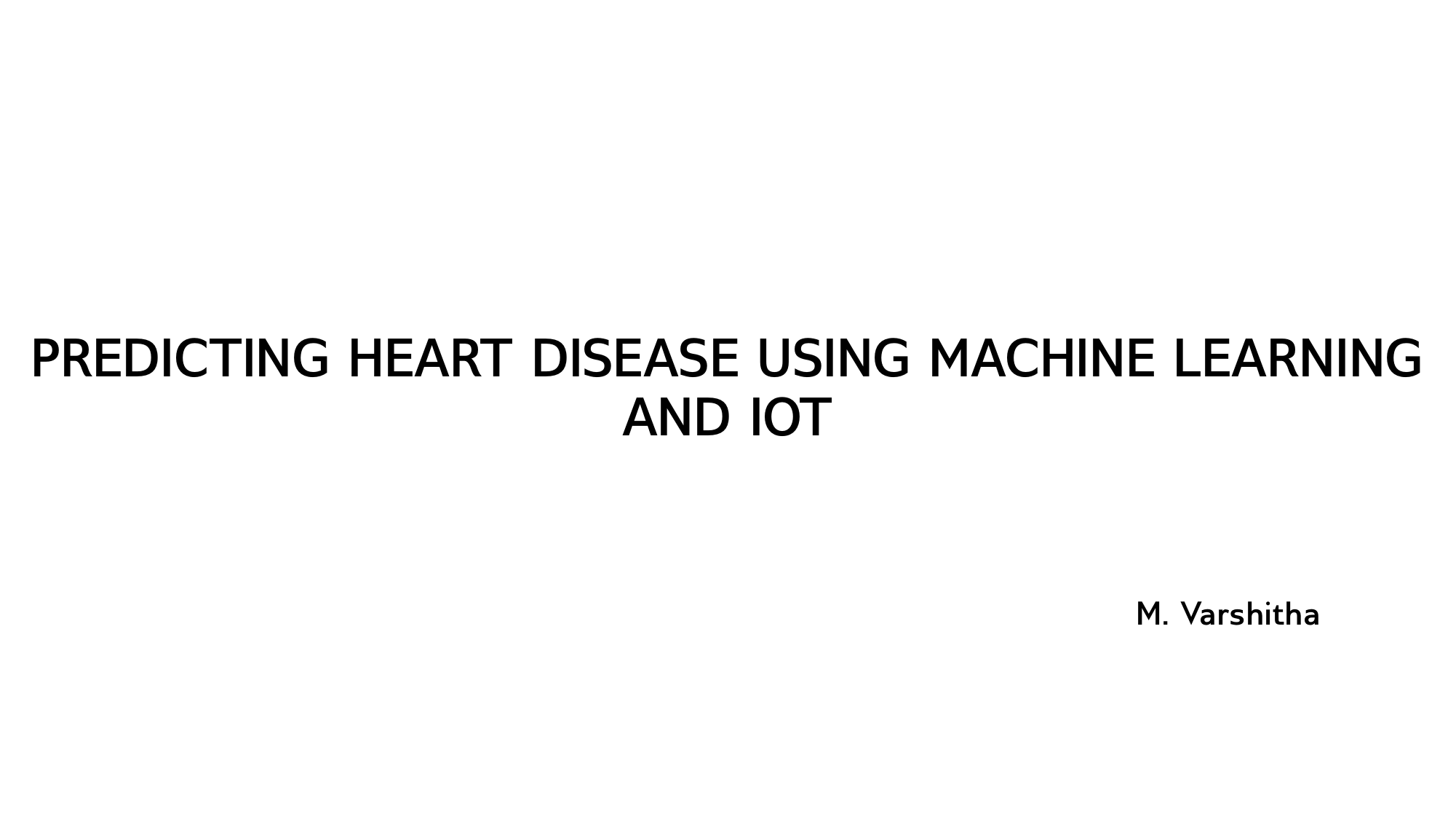

# Predicting Heart Disease Using Machine Learning and IoT
|  |
| --- |
| M. Varshitha |
|  |